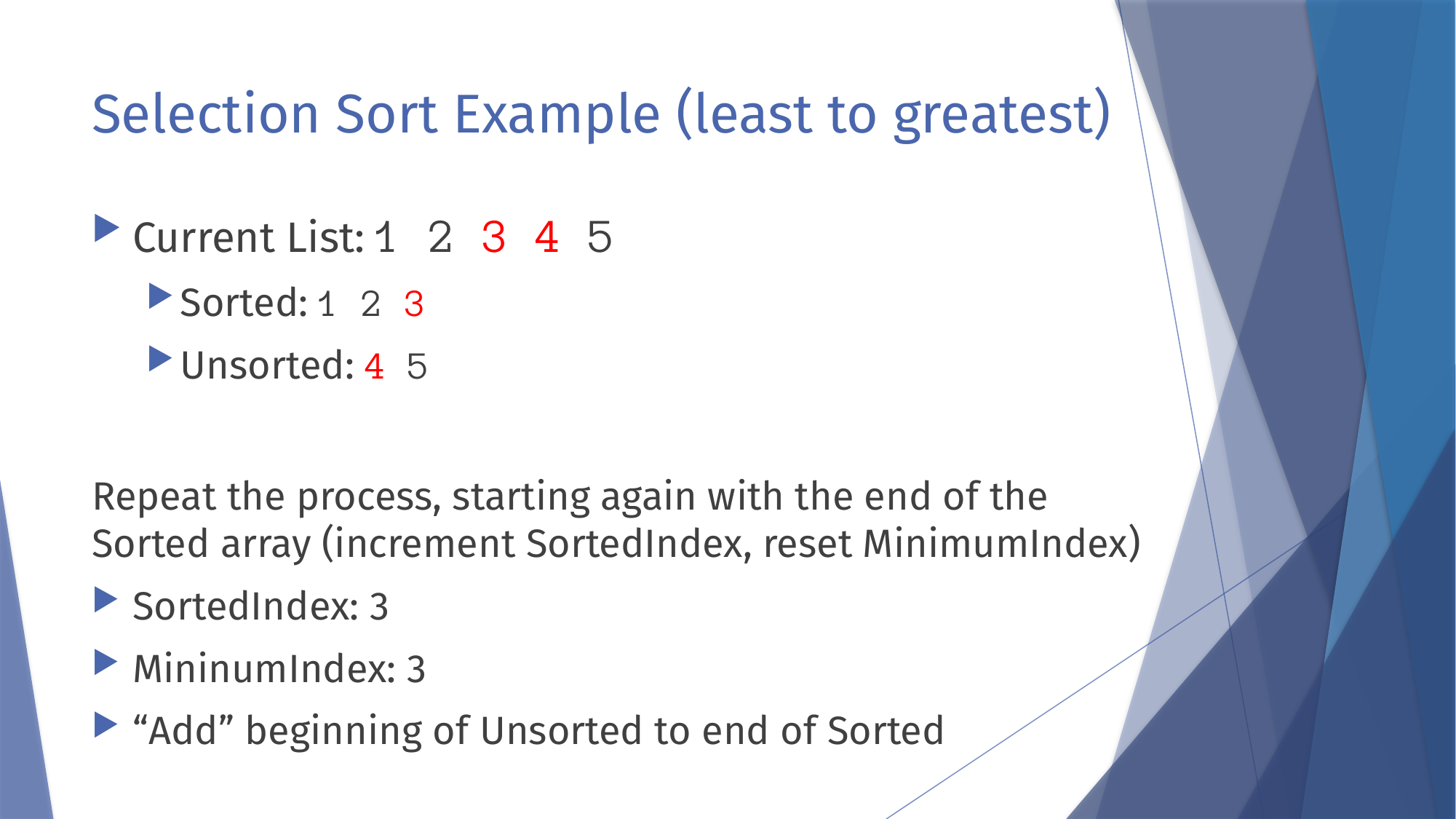

# Selection Sort Example (least to greatest)
Current List: 1 2 3 4 5
Sorted: 1 2 3
Unsorted: 4 5

Repeat the process, starting again with the end of the Sorted array (increment SortedIndex, reset MinimumIndex)
SortedIndex: 3
MininumIndex: 3
“Add” beginning of Unsorted to end of Sorted